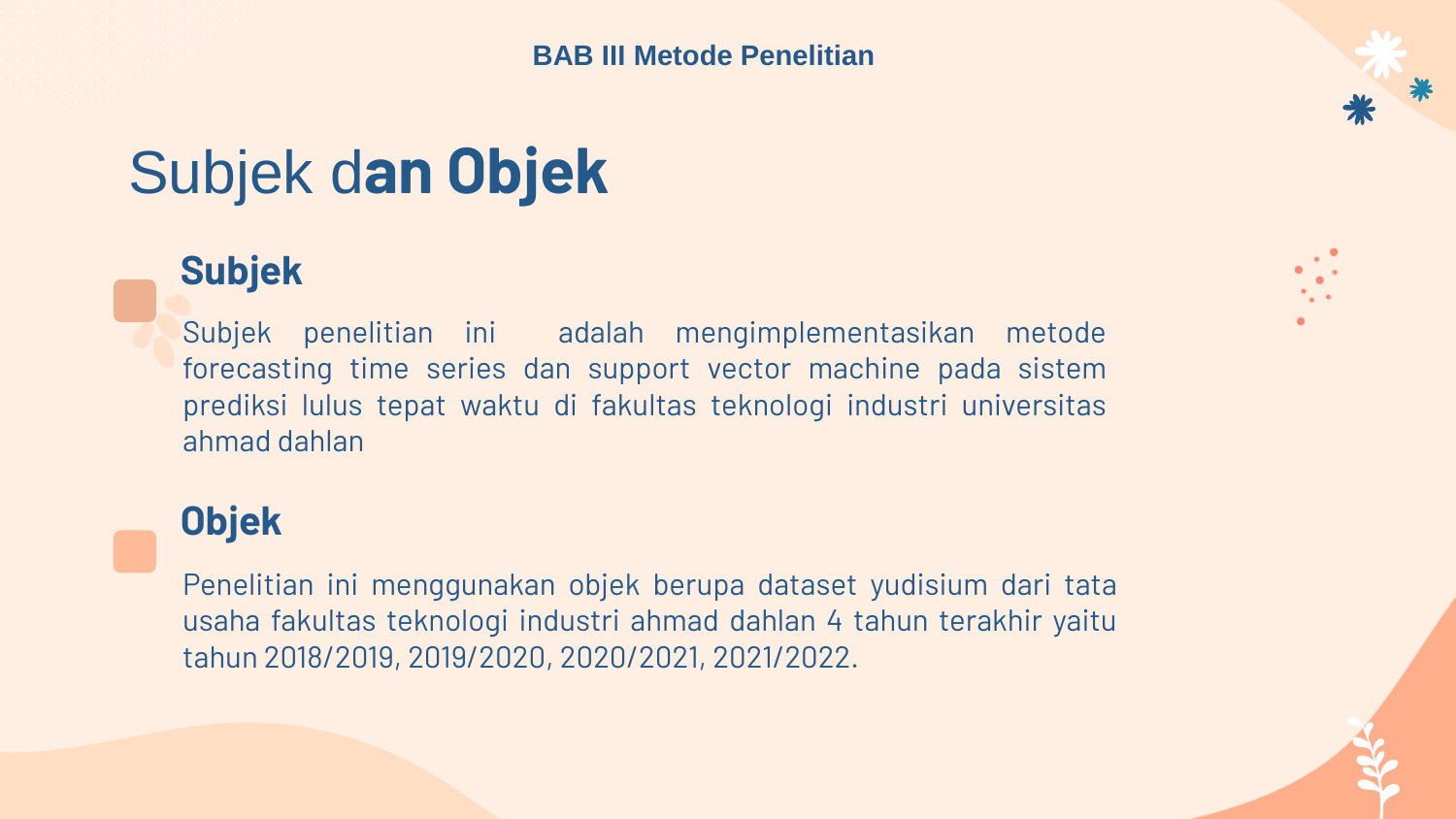

BAB III Metode Penelitian
# Subjek dan Objek
Subjek

Subjek penelitian ini  adalah mengimplementasikan metode forecasting time series dan support vector machine pada sistem prediksi lulus tepat waktu di fakultas teknologi industri universitas ahmad dahlan
Objek

Penelitian ini menggunakan objek berupa dataset yudisium dari tata usaha fakultas teknologi industri ahmad dahlan 4 tahun terakhir yaitu tahun 2018/2019, 2019/2020, 2020/2021, 2021/2022.